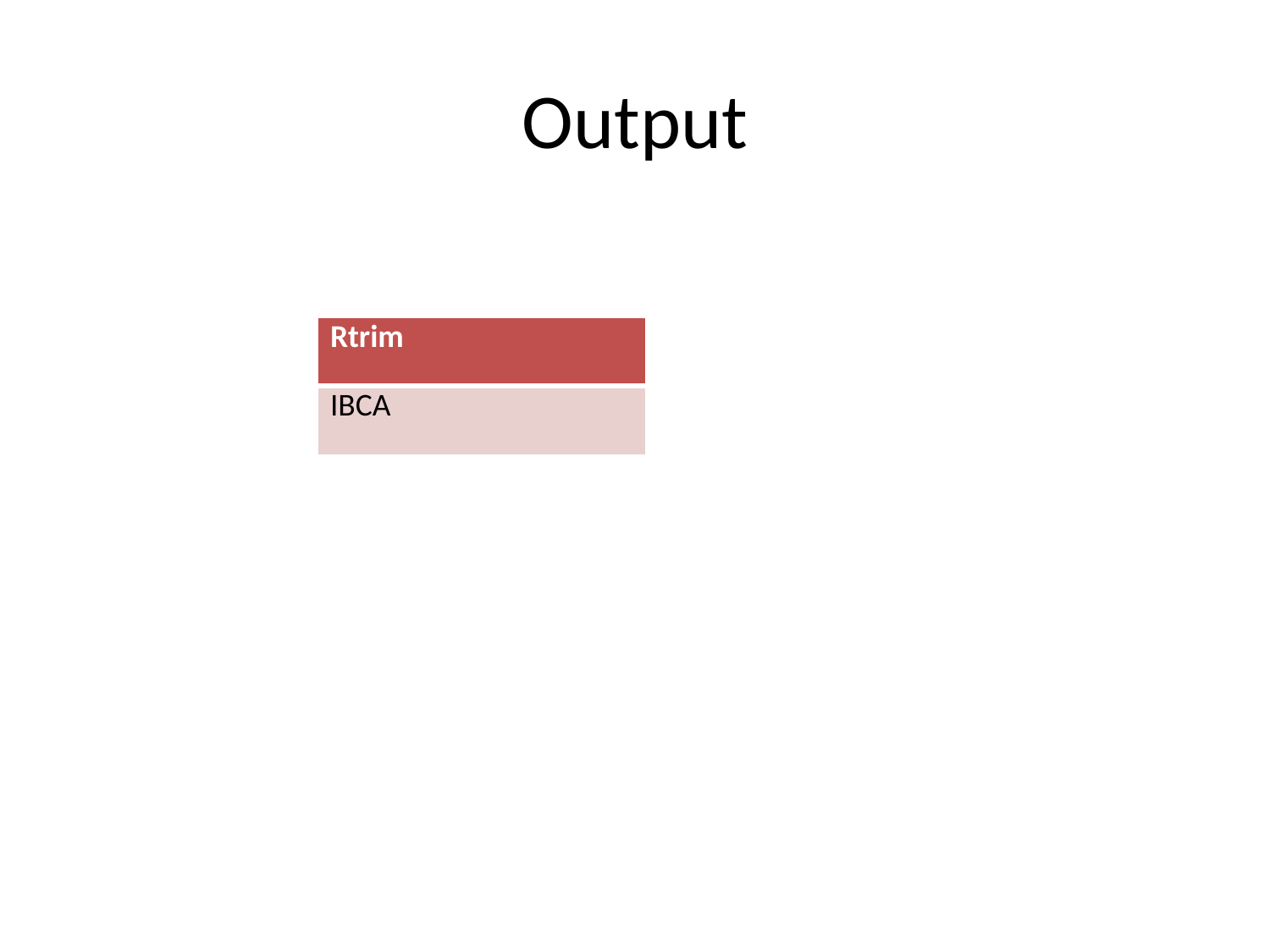

# Output
| Rtrim |
| --- |
| IBCA |